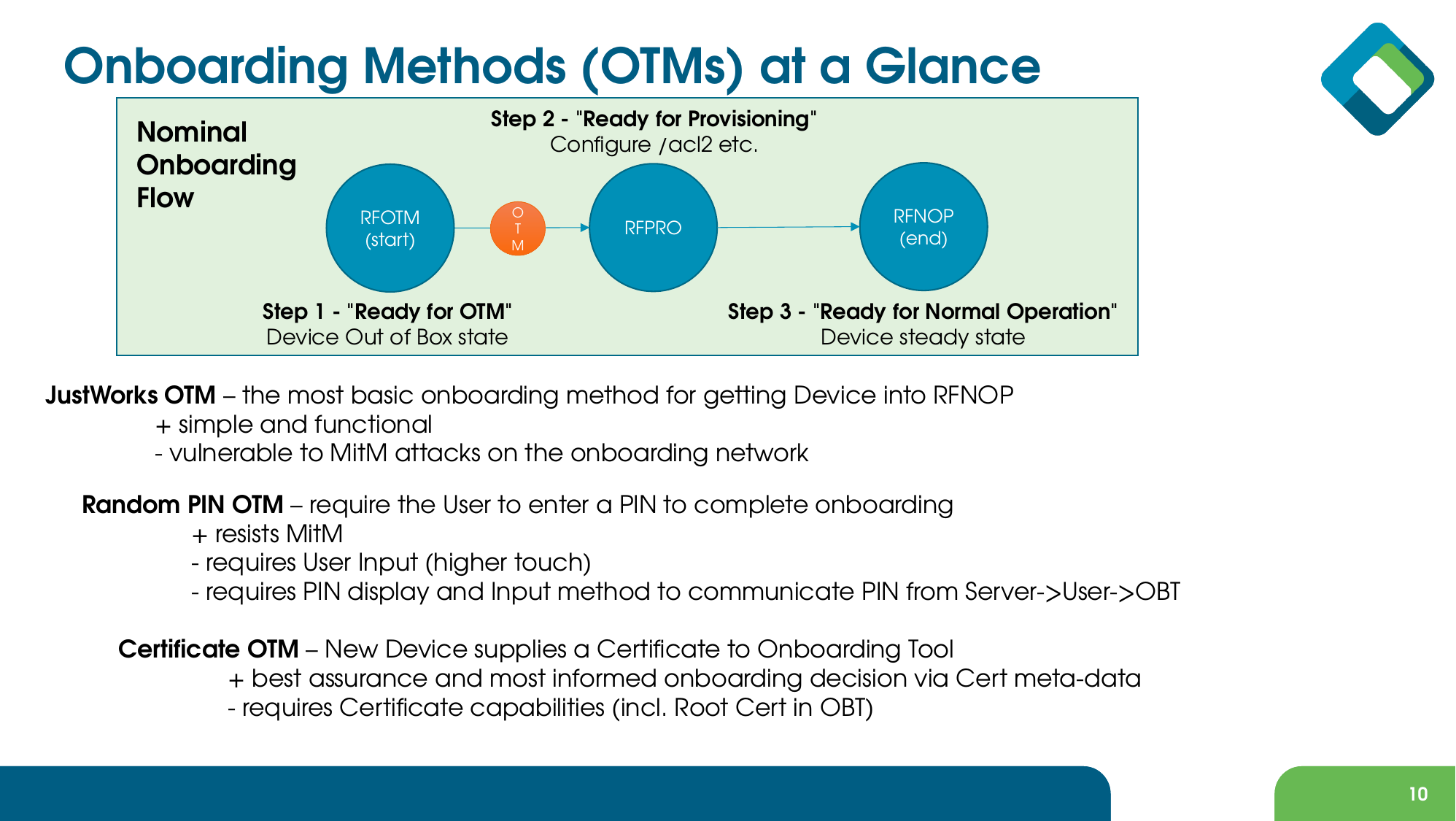

# Onboarding Methods (OTMs) at a Glance

Step 2 - "Ready for Provisioning"
Configure /acl2 etc.
Nominal
Onboarding
Flow
RFNOP
(end)
RFPRO
RFOTM
(start)
O
T
M
Step 1 - "Ready for OTM"
Device Out of Box state
Step 3 - "Ready for Normal Operation"
Device steady state
JustWorks OTM – the most basic onboarding method for getting Device into RFNOP
	+ simple and functional
	- vulnerable to MitM attacks on the onboarding network
Random PIN OTM – require the User to enter a PIN to complete onboarding
	+ resists MitM
	- requires User Input (higher touch)
	- requires PIN display and Input method to communicate PIN from Server->User->OBT
Certificate OTM – New Device supplies a Certificate to Onboarding Tool
	+ best assurance and most informed onboarding decision via Cert meta-data
	- requires Certificate capabilities (incl. Root Cert in OBT)
10